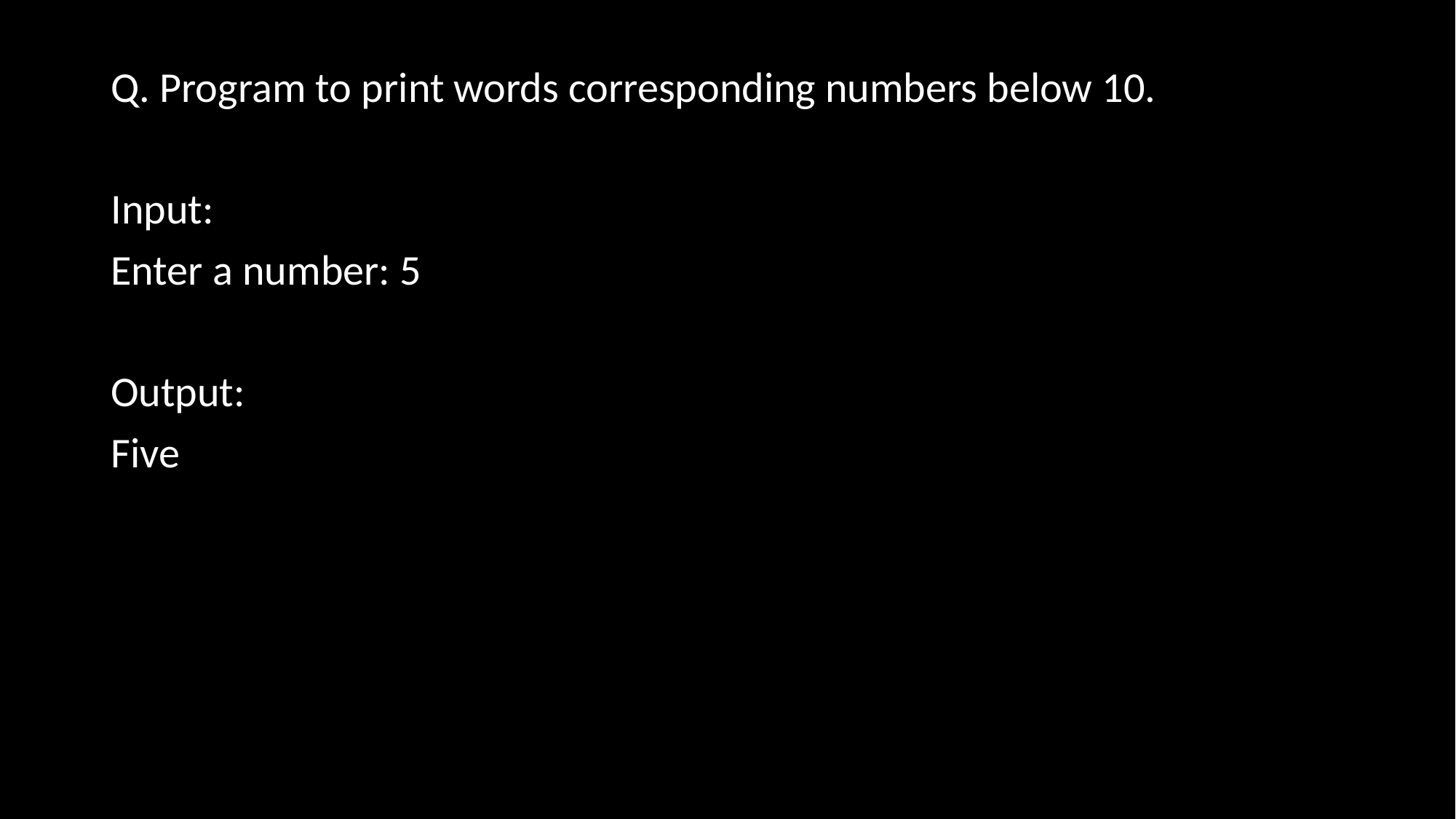

Q. Program to print words corresponding numbers below 10.

Input:
Enter a number: 5

Output:
Five